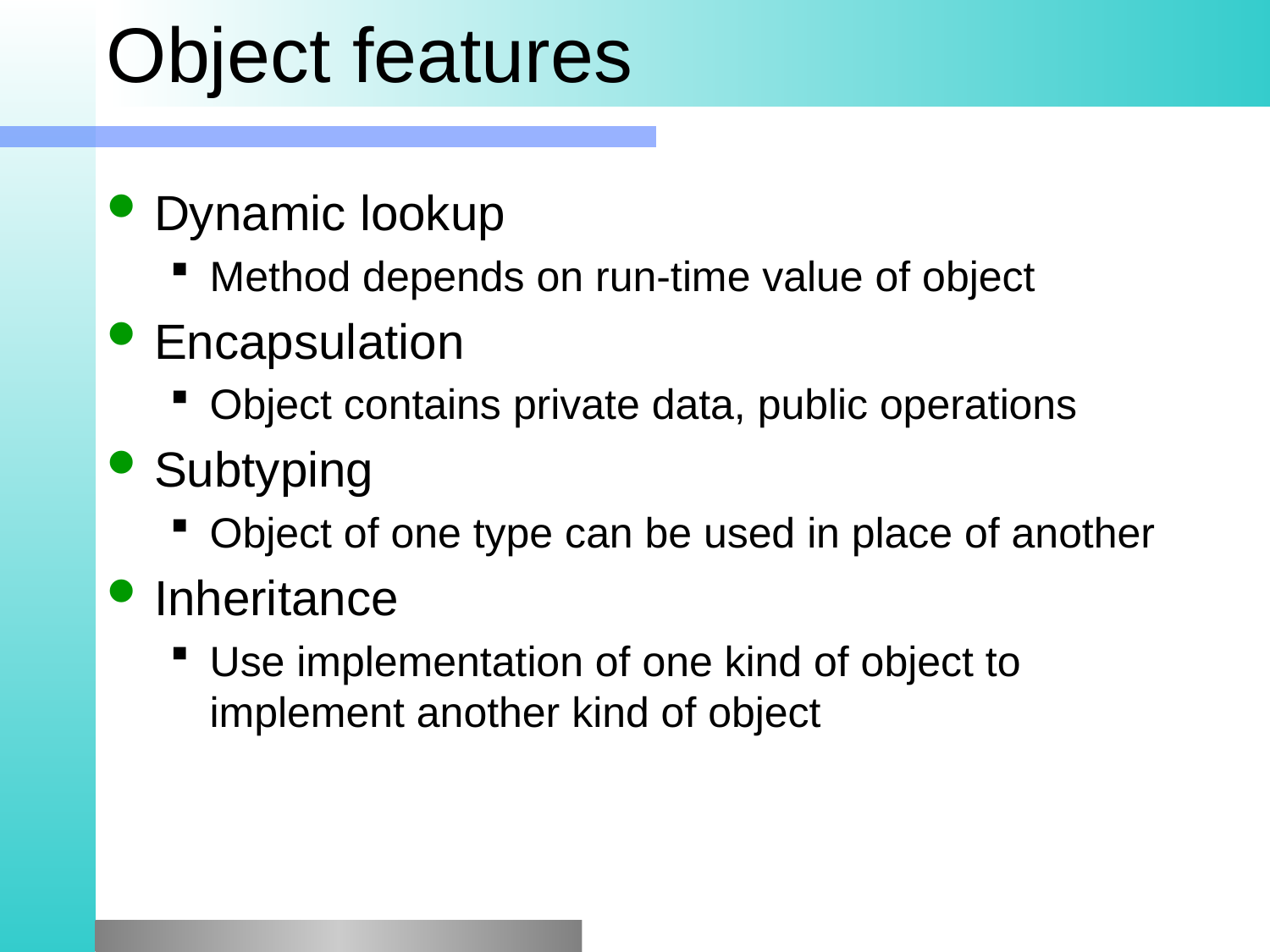

# Object features
Dynamic lookup
Method depends on run-time value of object
Encapsulation
Object contains private data, public operations
Subtyping
Object of one type can be used in place of another
Inheritance
Use implementation of one kind of object to implement another kind of object